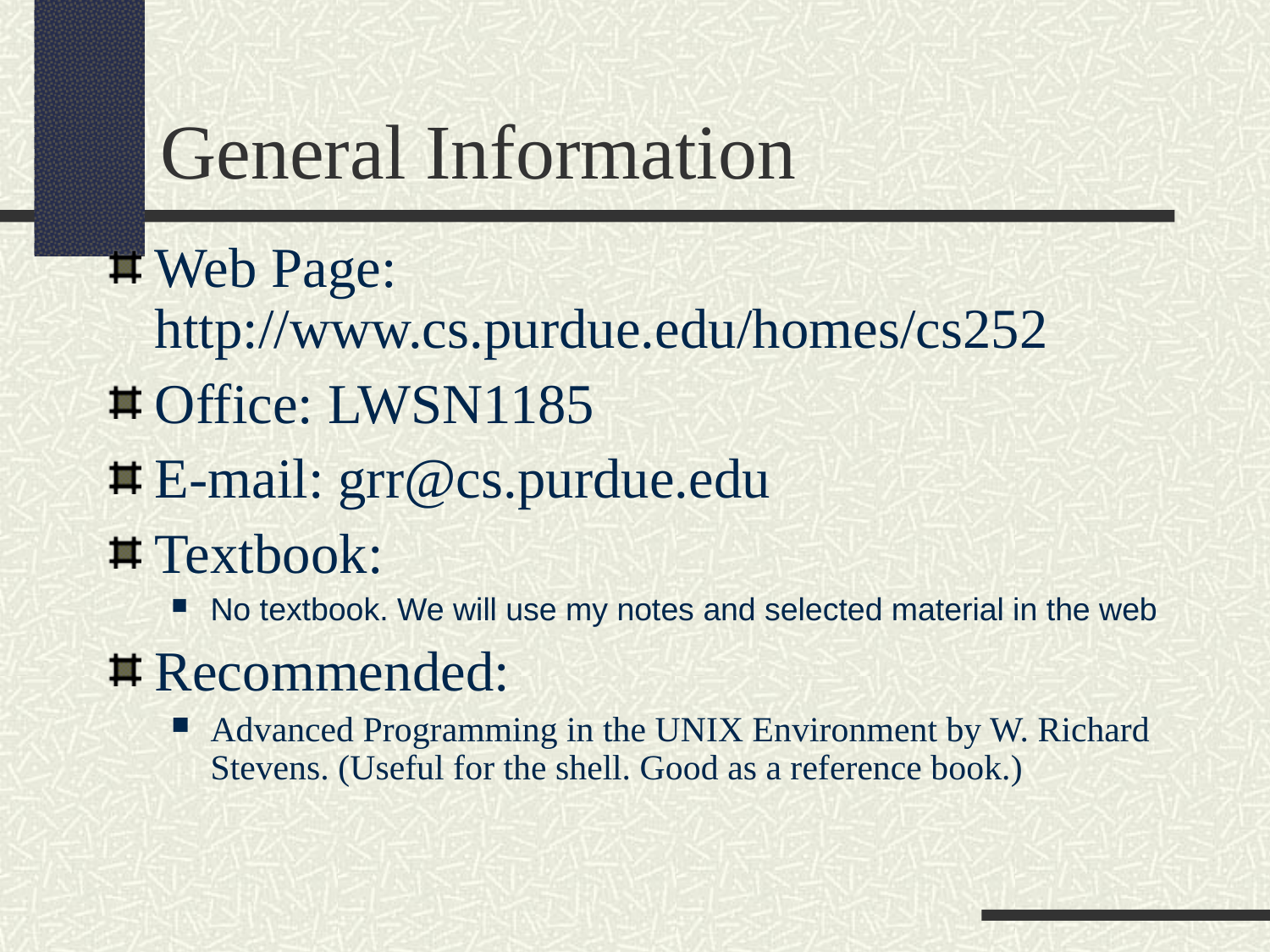

General Information
Web Page: http://www.cs.purdue.edu/homes/cs252
Office: LWSN1185
E-mail: grr@cs.purdue.edu
Textbook:
No textbook. We will use my notes and selected material in the web
Recommended:
Advanced Programming in the UNIX Environment by W. Richard Stevens. (Useful for the shell. Good as a reference book.)